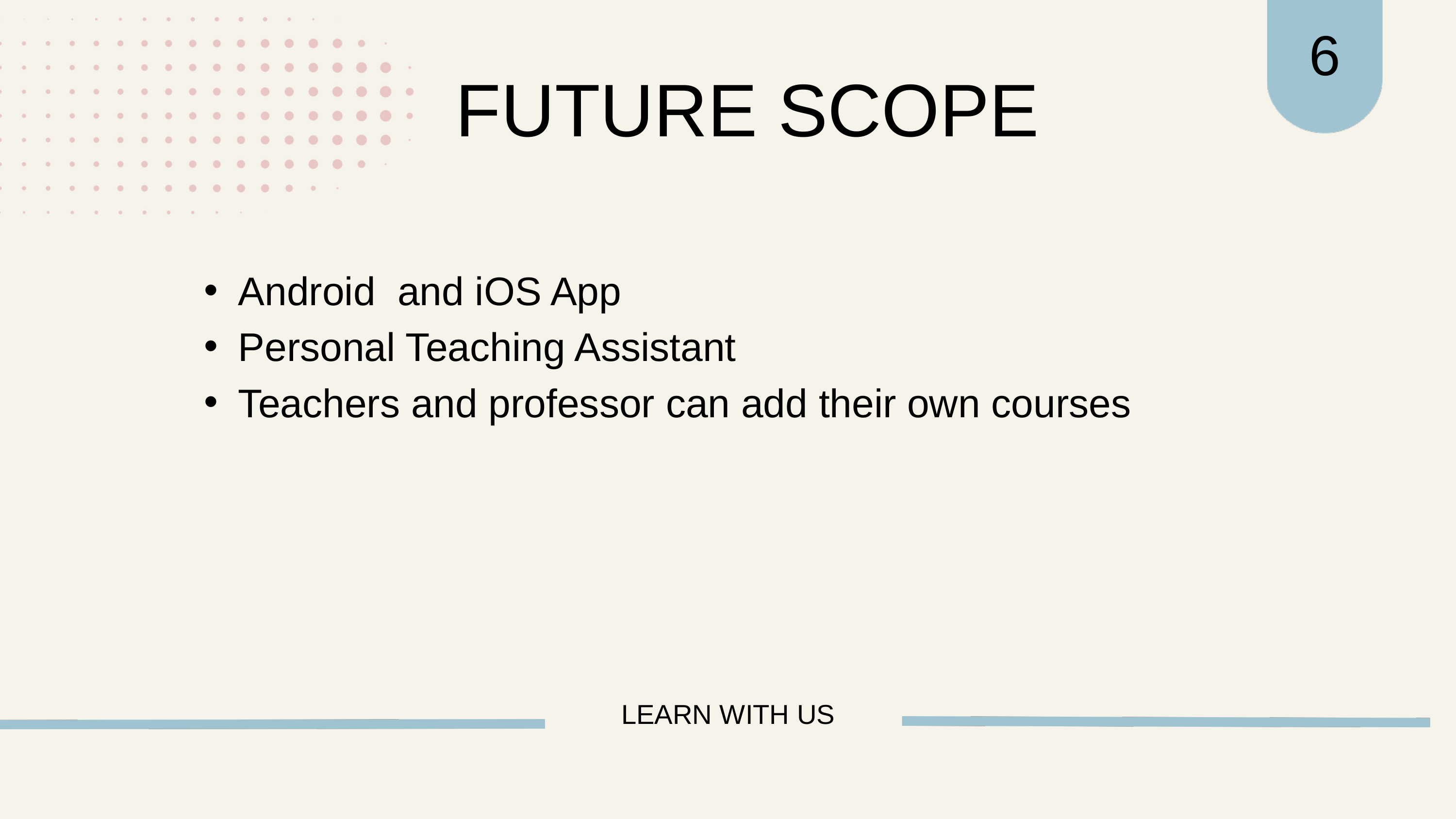

6

FUTURE SCOPE
Android  and iOS App
Personal Teaching Assistant
Teachers and professor can add their own courses
LEARN WITH US